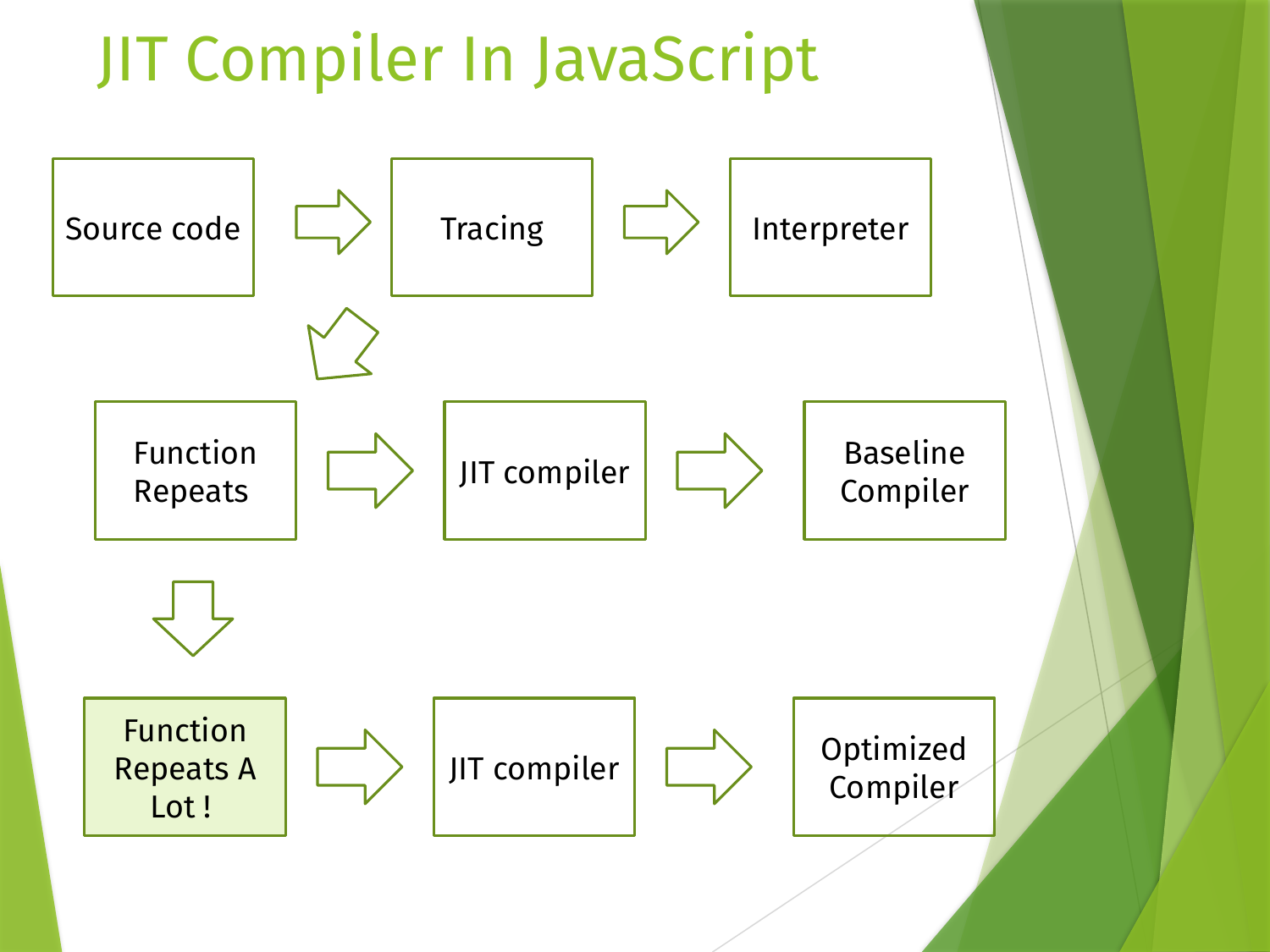

# JIT Compiler In JavaScript
Source code
Tracing
Interpreter

Function Repeats
JIT compiler
Baseline Compiler

Function Repeats A Lot !
JIT compiler
Optimized Compiler